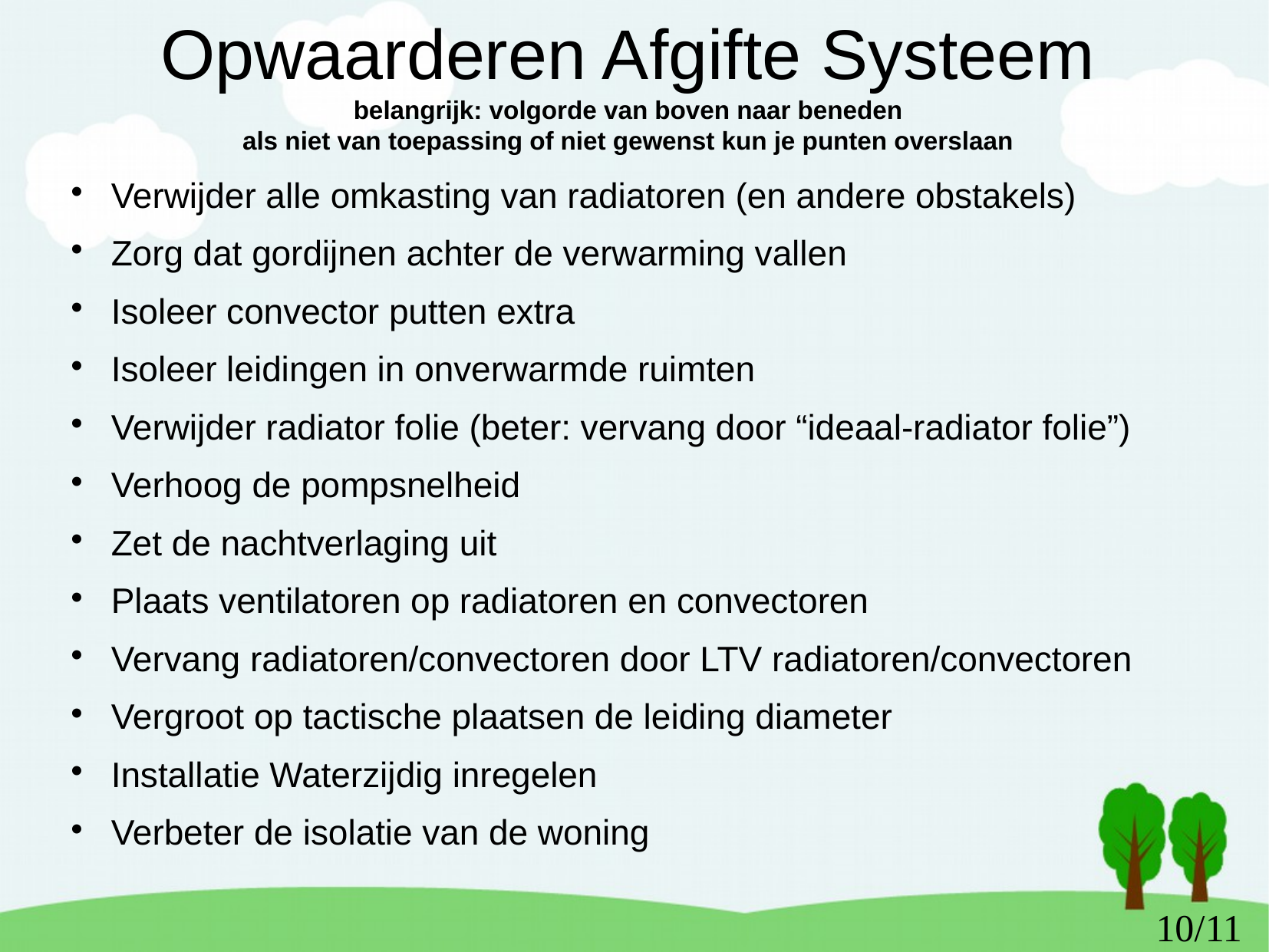

# Opwaarderen Afgifte Systeem belangrijk: volgorde van boven naar beneden als niet van toepassing of niet gewenst kun je punten overslaan
Verwijder alle omkasting van radiatoren (en andere obstakels)
Zorg dat gordijnen achter de verwarming vallen
Isoleer convector putten extra
Isoleer leidingen in onverwarmde ruimten
Verwijder radiator folie (beter: vervang door “ideaal-radiator folie”)
Verhoog de pompsnelheid
Zet de nachtverlaging uit
Plaats ventilatoren op radiatoren en convectoren
Vervang radiatoren/convectoren door LTV radiatoren/convectoren
Vergroot op tactische plaatsen de leiding diameter
Installatie Waterzijdig inregelen
Verbeter de isolatie van de woning